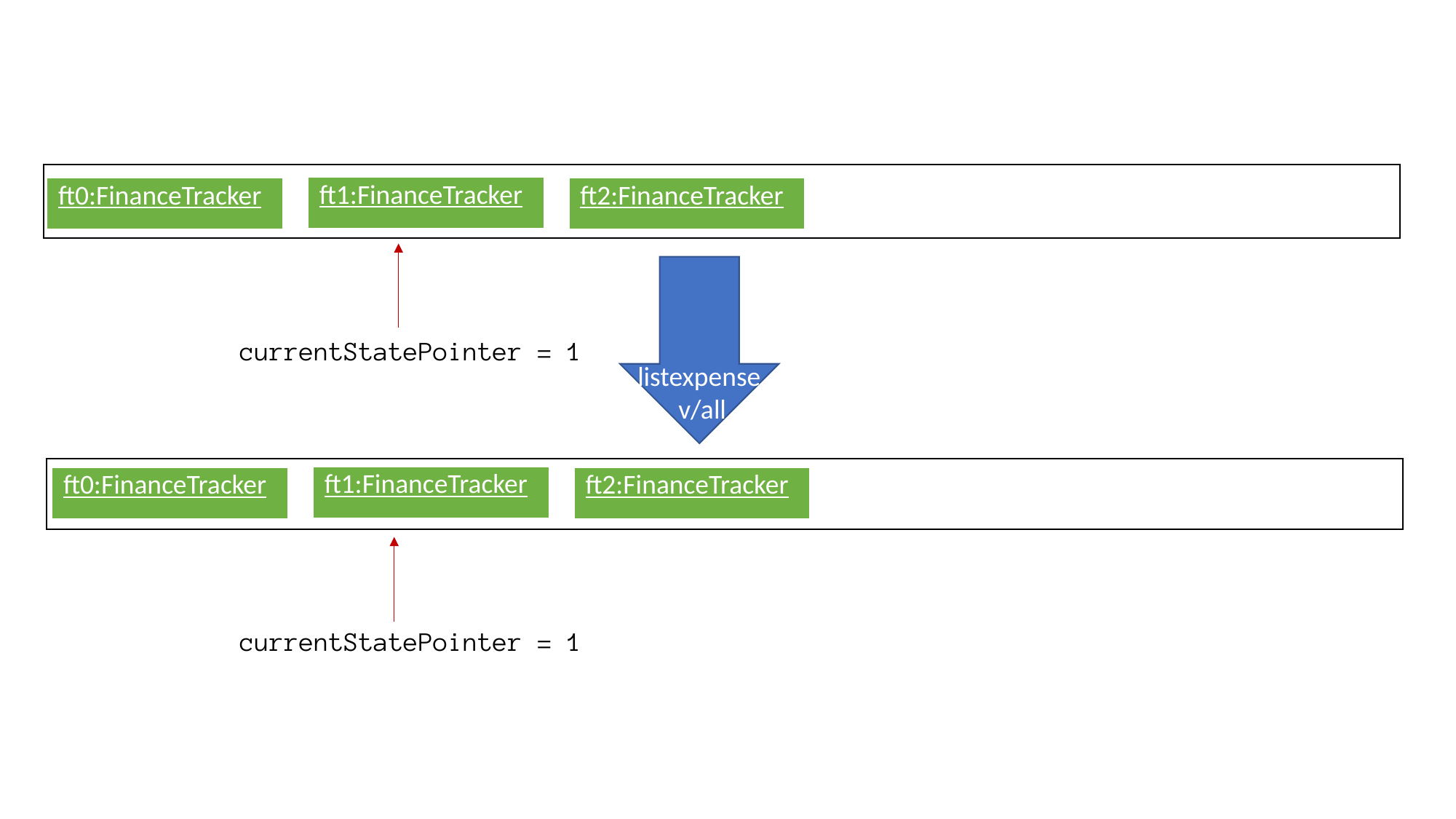

| ft1:FinanceTracker |
| --- |
| ft0:FinanceTracker |
| --- |
| ft2:FinanceTracker |
| --- |

currentStatePointer = 1
listexpense
v/all

| ft1:FinanceTracker |
| --- |
| ft0:FinanceTracker |
| --- |
| ft2:FinanceTracker |
| --- |
currentStatePointer = 1